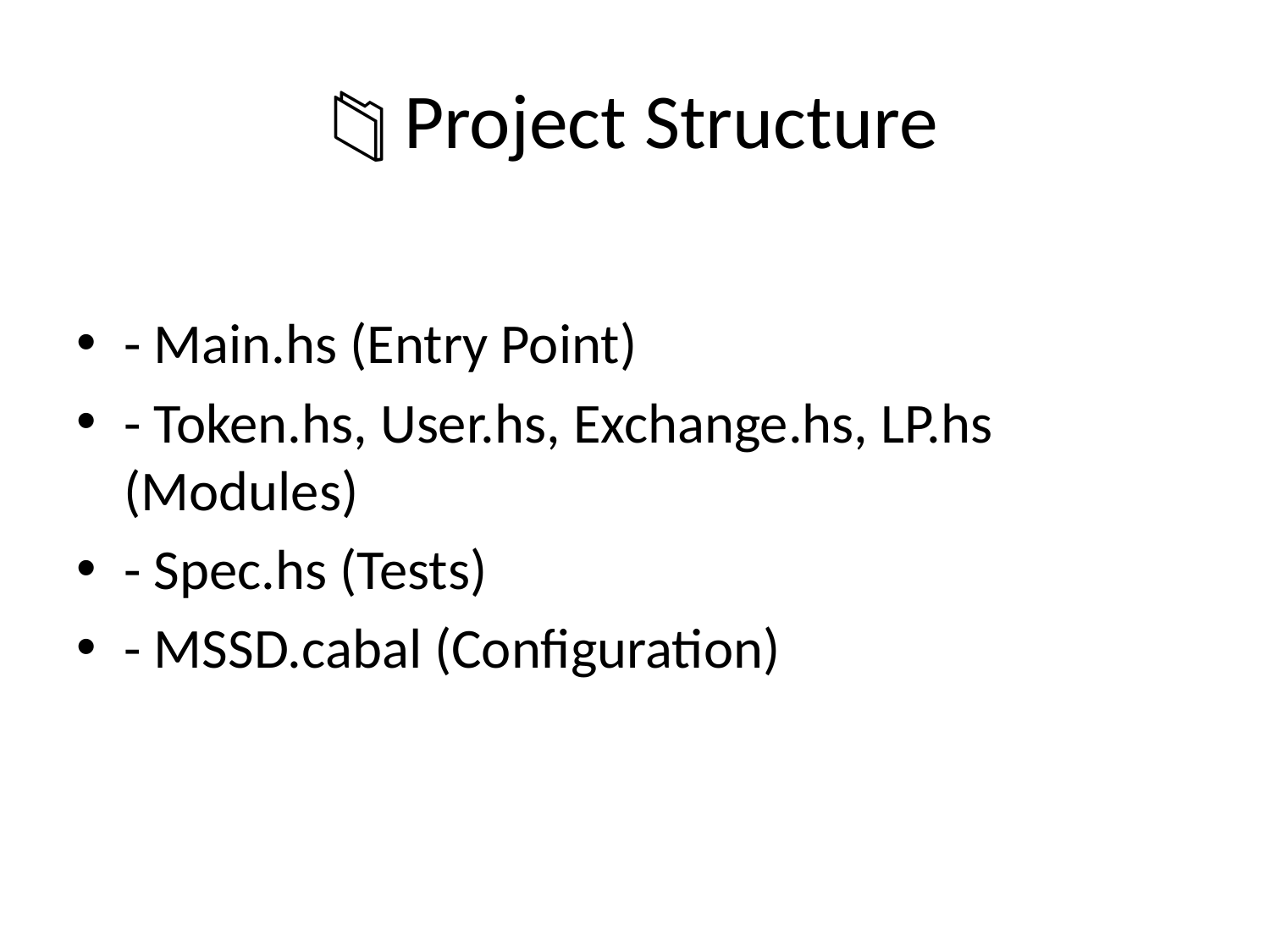

# 📁 Project Structure

- Main.hs (Entry Point)
- Token.hs, User.hs, Exchange.hs, LP.hs (Modules)
- Spec.hs (Tests)
- MSSD.cabal (Configuration)